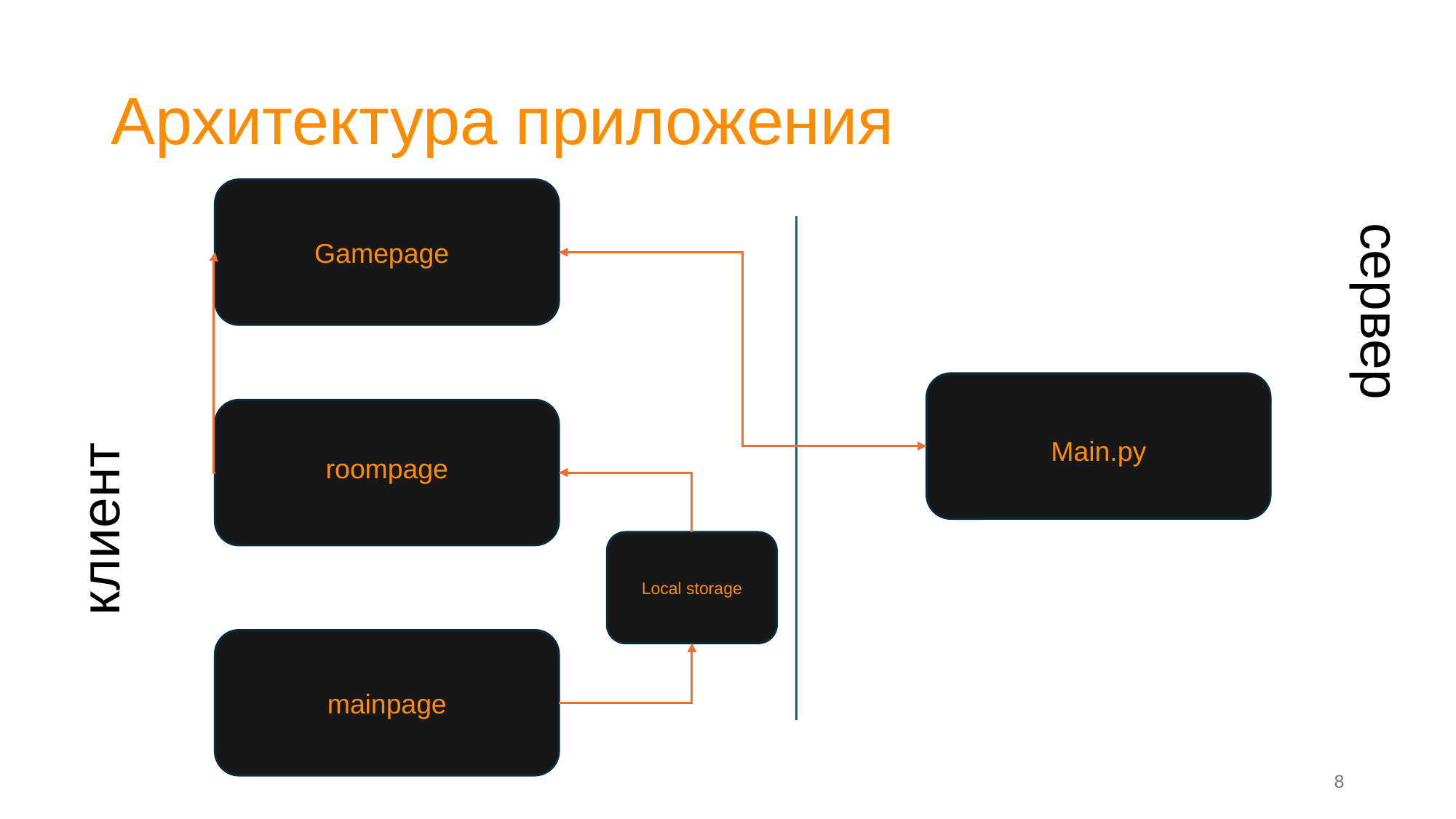

# Архитектура приложения

сервер
клиент
Gamepage

Main.py
roompage

Local storage

mainpage
8